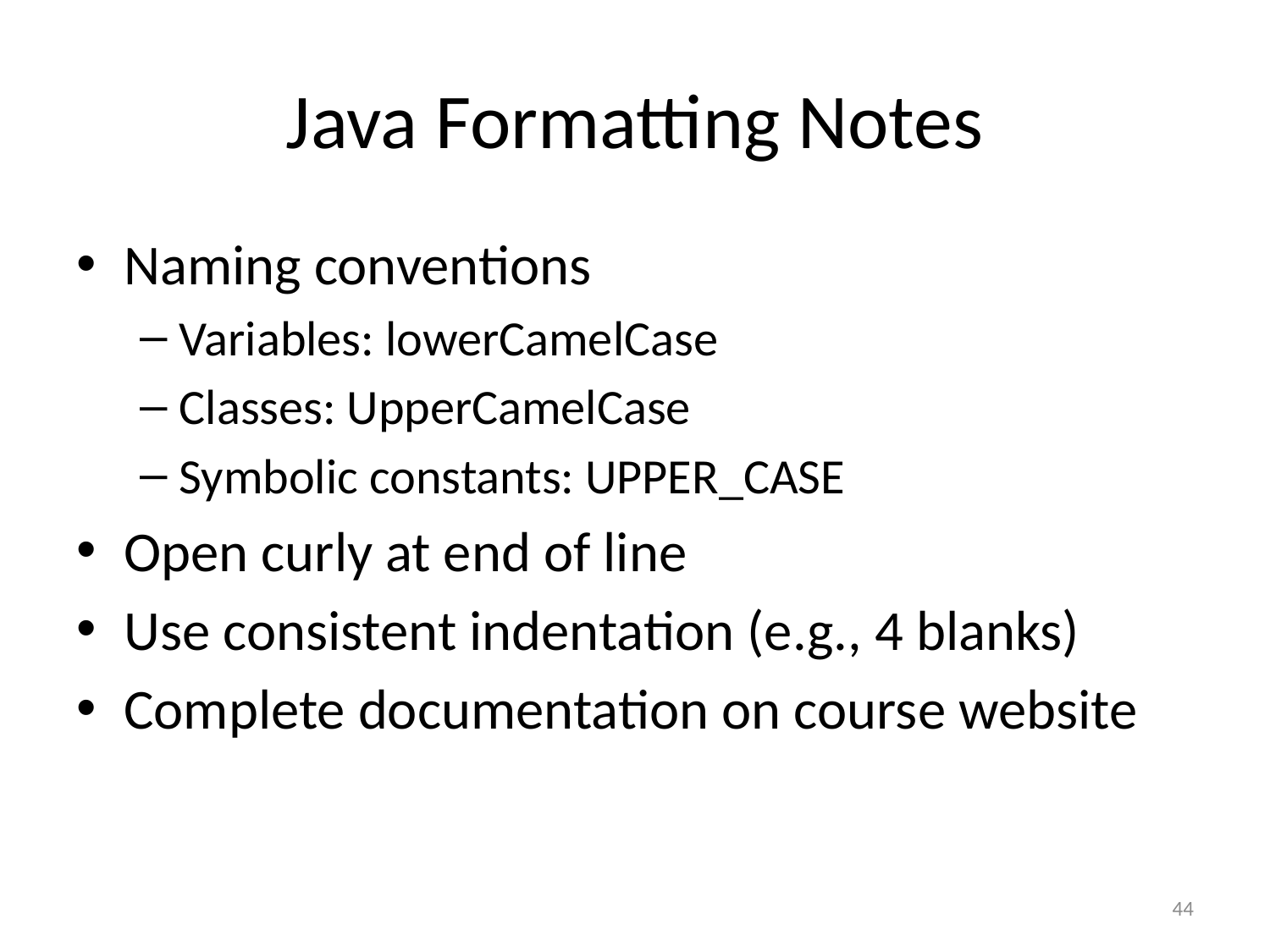

# Java Formatting Notes
Naming conventions
Variables: lowerCamelCase
Classes: UpperCamelCase
Symbolic constants: UPPER_CASE
Open curly at end of line
Use consistent indentation (e.g., 4 blanks)
Complete documentation on course website
44